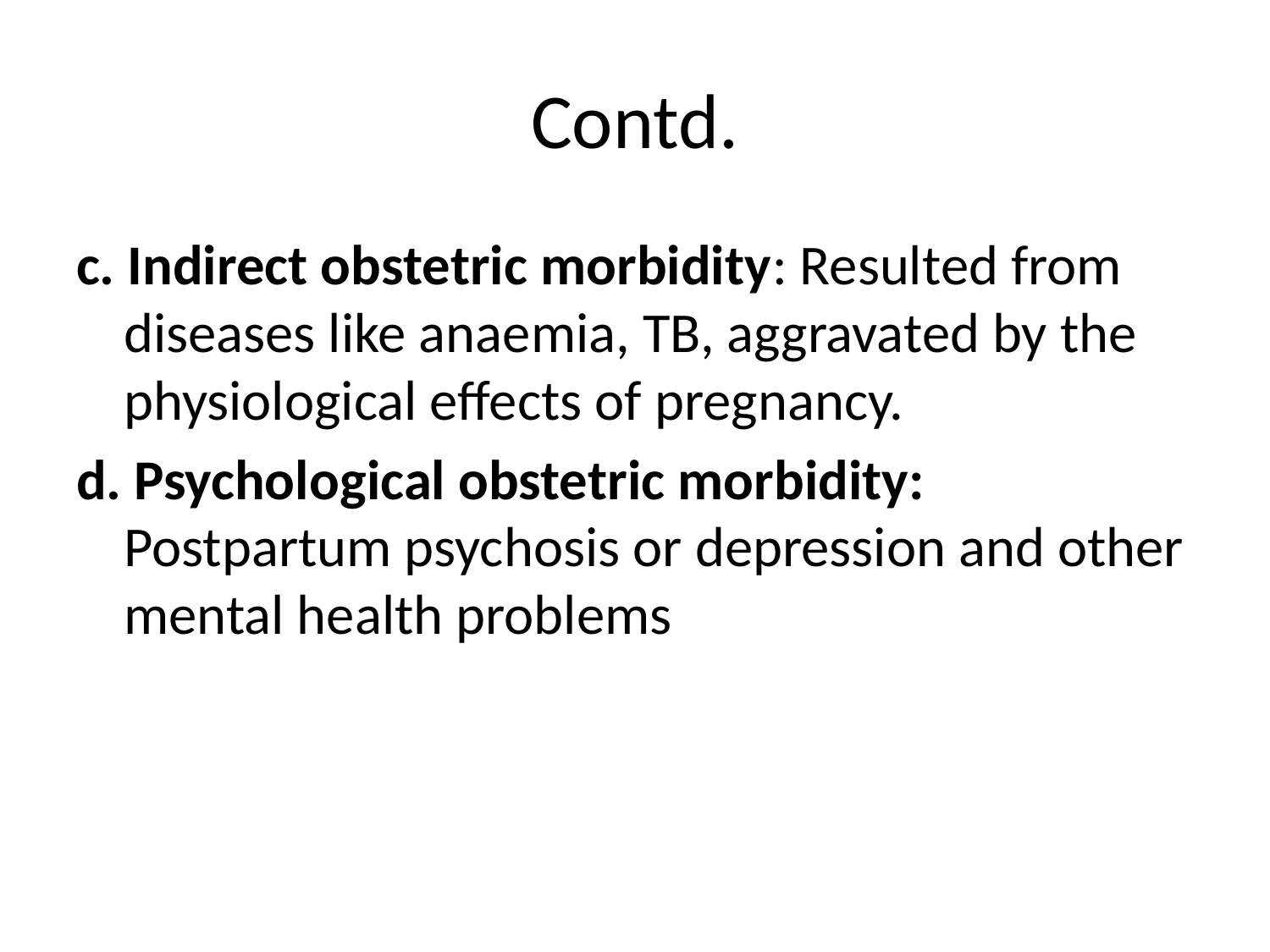

# Contd.
c. Indirect obstetric morbidity: Resulted from diseases like anaemia, TB, aggravated by the physiological effects of pregnancy.
d. Psychological obstetric morbidity: Postpartum psychosis or depression and other mental health problems